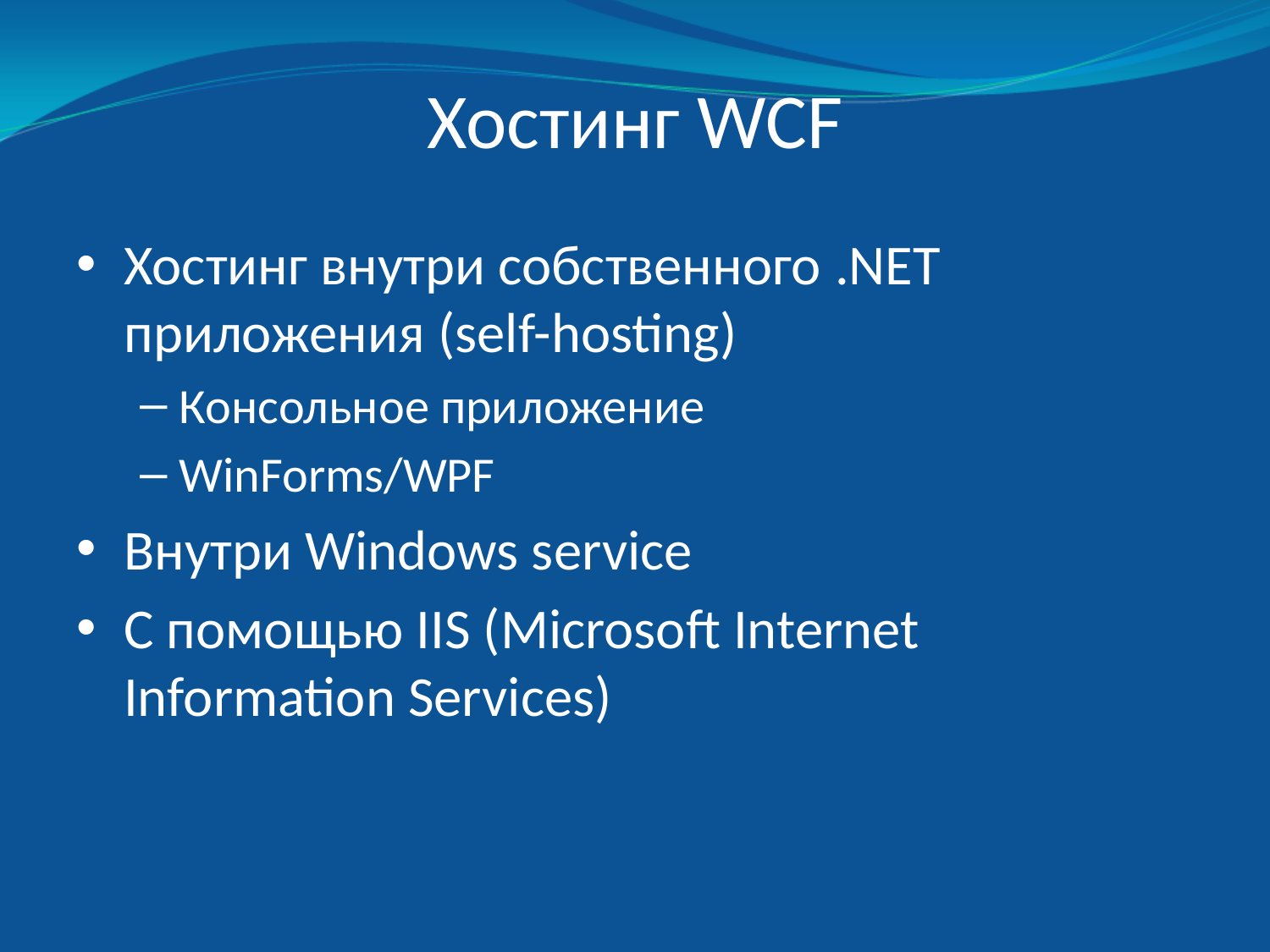

# Хостинг WCF
Хостинг внутри собственного .NET приложения (self-hosting)
Консольное приложение
WinForms/WPF
Внутри Windows service
С помощью IIS (Microsoft Internet Information Services)